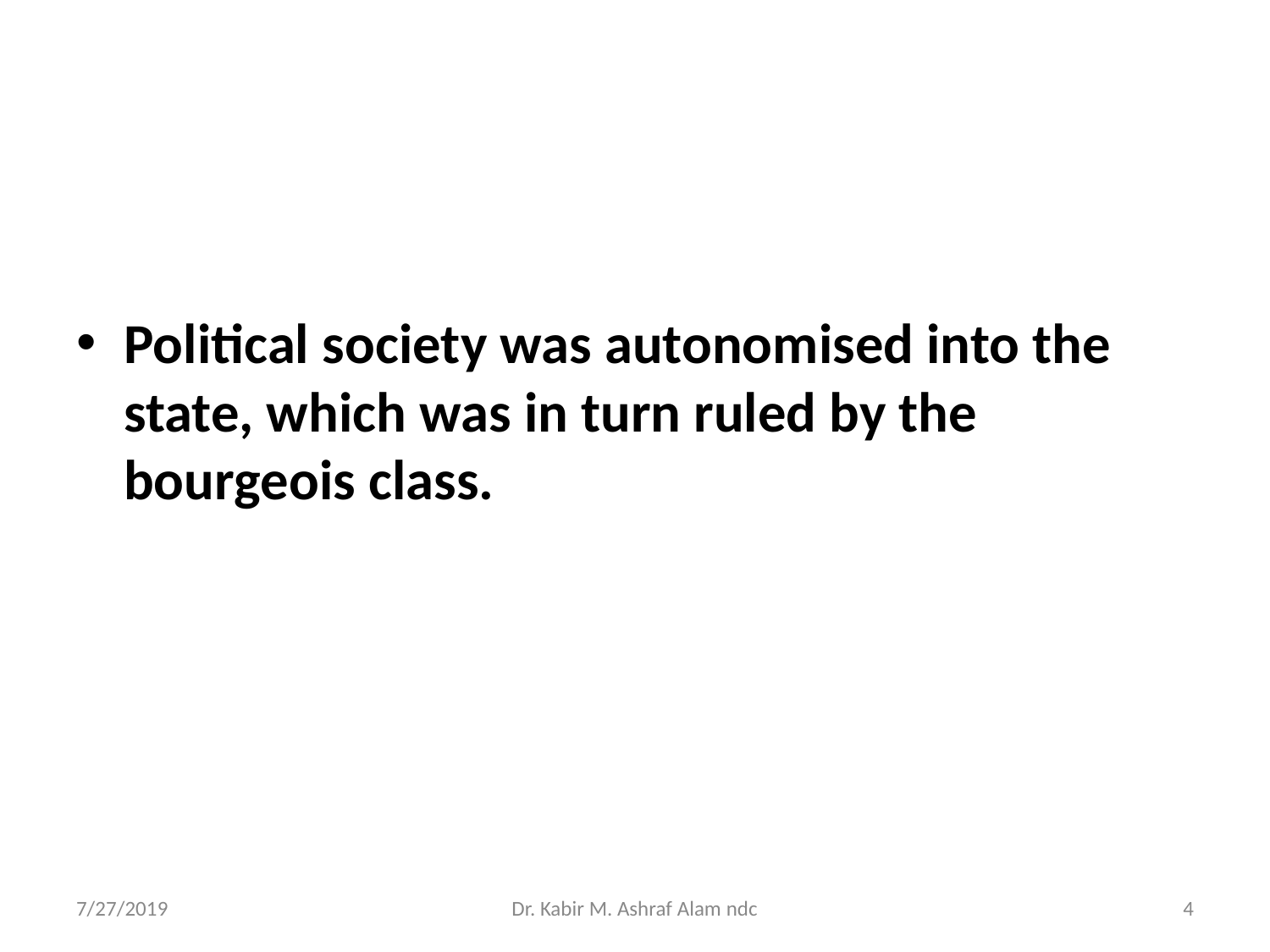

#

Political society was autonomised into the state, which was in turn ruled by the bourgeois class.
7/27/2019
Dr. Kabir M. Ashraf Alam ndc
4